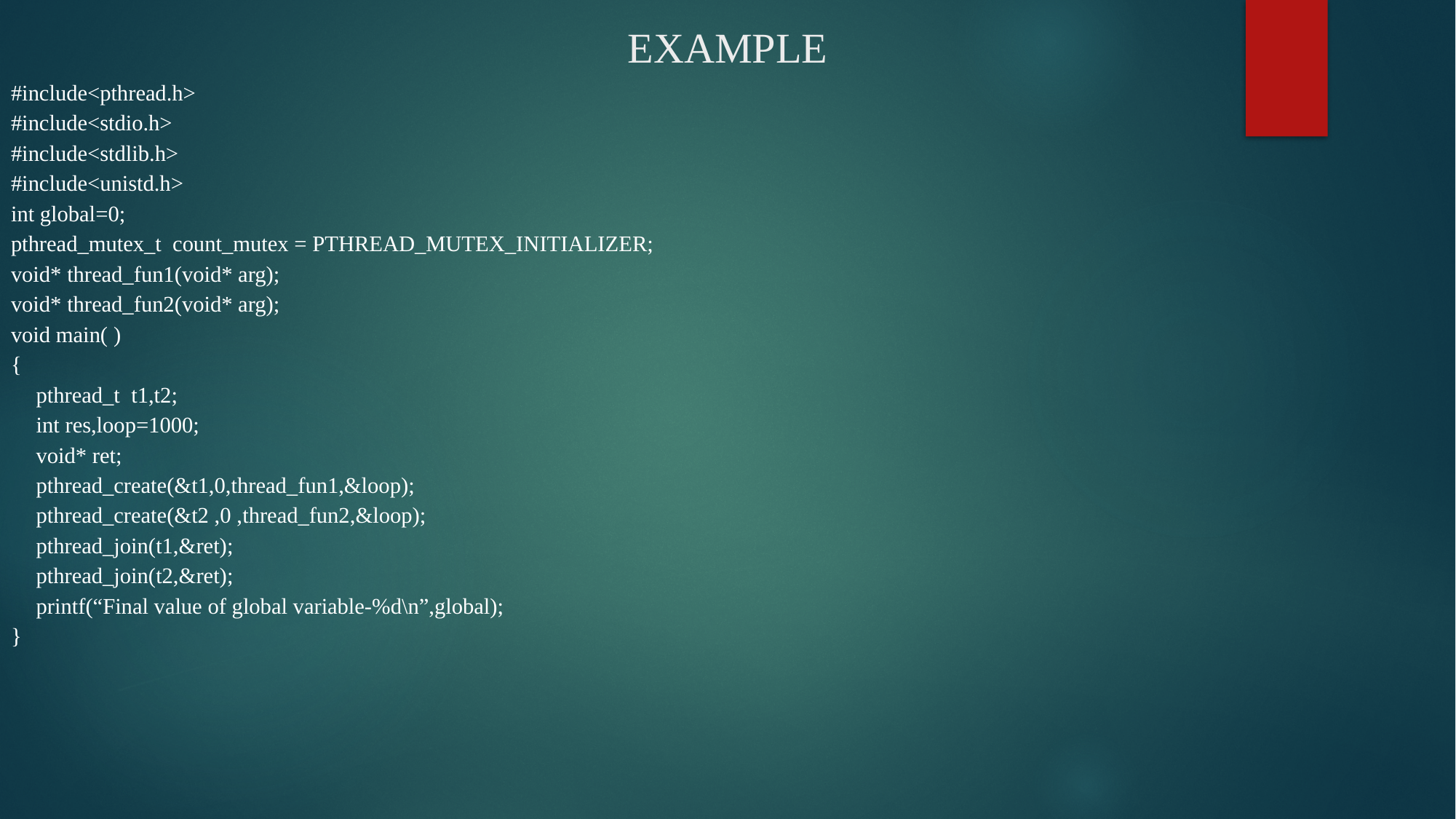

# EXAMPLE
#include<pthread.h>
#include<stdio.h>
#include<stdlib.h>
#include<unistd.h>
int global=0;
pthread_mutex_t  count_mutex = PTHREAD_MUTEX_INITIALIZER;
void* thread_fun1(void* arg);
void* thread_fun2(void* arg);
void main( )
{
	pthread_t  t1,t2;
	int res,loop=1000;
	void* ret;
	pthread_create(&t1,0,thread_fun1,&loop);
	pthread_create(&t2 ,0 ,thread_fun2,&loop);
	pthread_join(t1,&ret);
	pthread_join(t2,&ret);
	printf(“Final value of global variable-%d\n”,global);
}